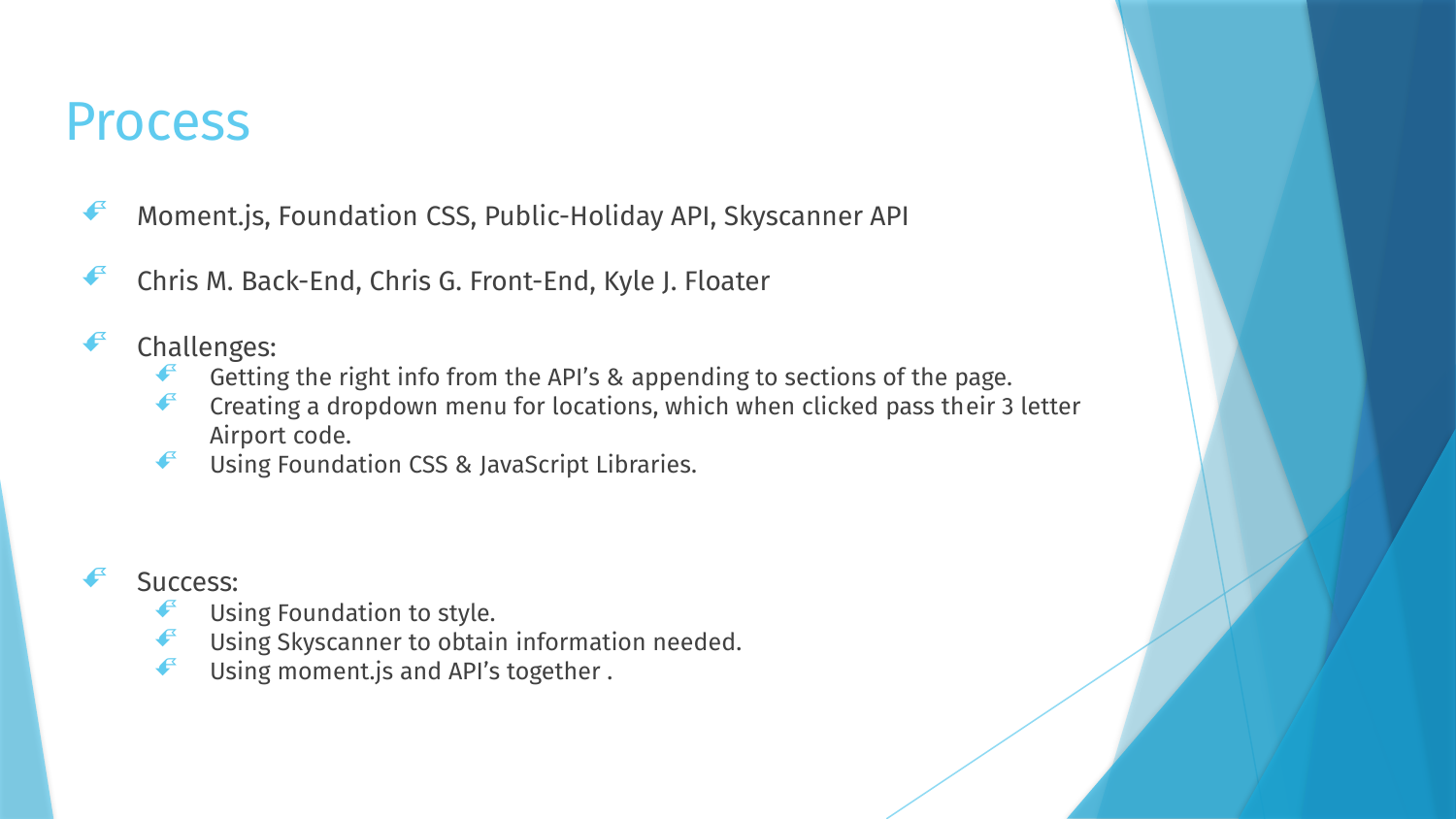

# Process
Moment.js, Foundation CSS, Public-Holiday API, Skyscanner API

Chris M. Back-End, Chris G. Front-End, Kyle J. Floater

Challenges:
Getting the right info from the API’s & appending to sections of the page.
Creating a dropdown menu for locations, which when clicked pass their 3 letter Airport code.
Using Foundation CSS & JavaScript Libraries.

Success:
Using Foundation to style.
Using Skyscanner to obtain information needed.
Using moment.js and API’s together .